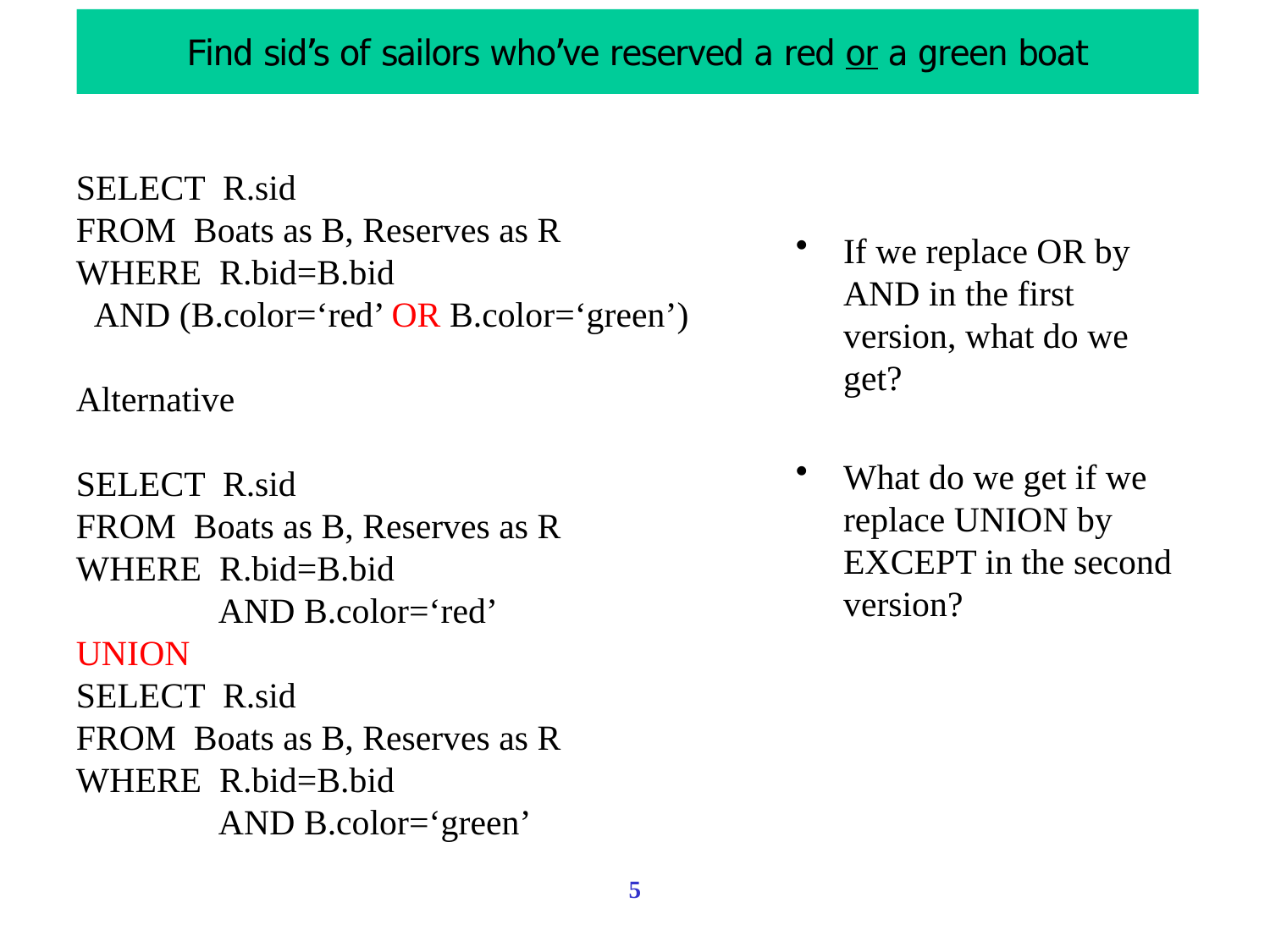

Find sid’s of sailors who’ve reserved a red or a green boat
SELECT  R.sid
FROM  Boats as B, Reserves as R
WHERE  R.bid=B.bid
  AND (B.color=‘red’ OR B.color=‘green’)

Alternative

SELECT  R.sid
FROM  Boats as B, Reserves as R
WHERE  R.bid=B.bid
                AND B.color=‘red’
UNION
SELECT  R.sid
FROM  Boats as B, Reserves as R
WHERE  R.bid=B.bid
                AND B.color=‘green’

If we replace OR by AND in the first version, what do we get?

What do we get if we replace UNION by EXCEPT in the second version?
5